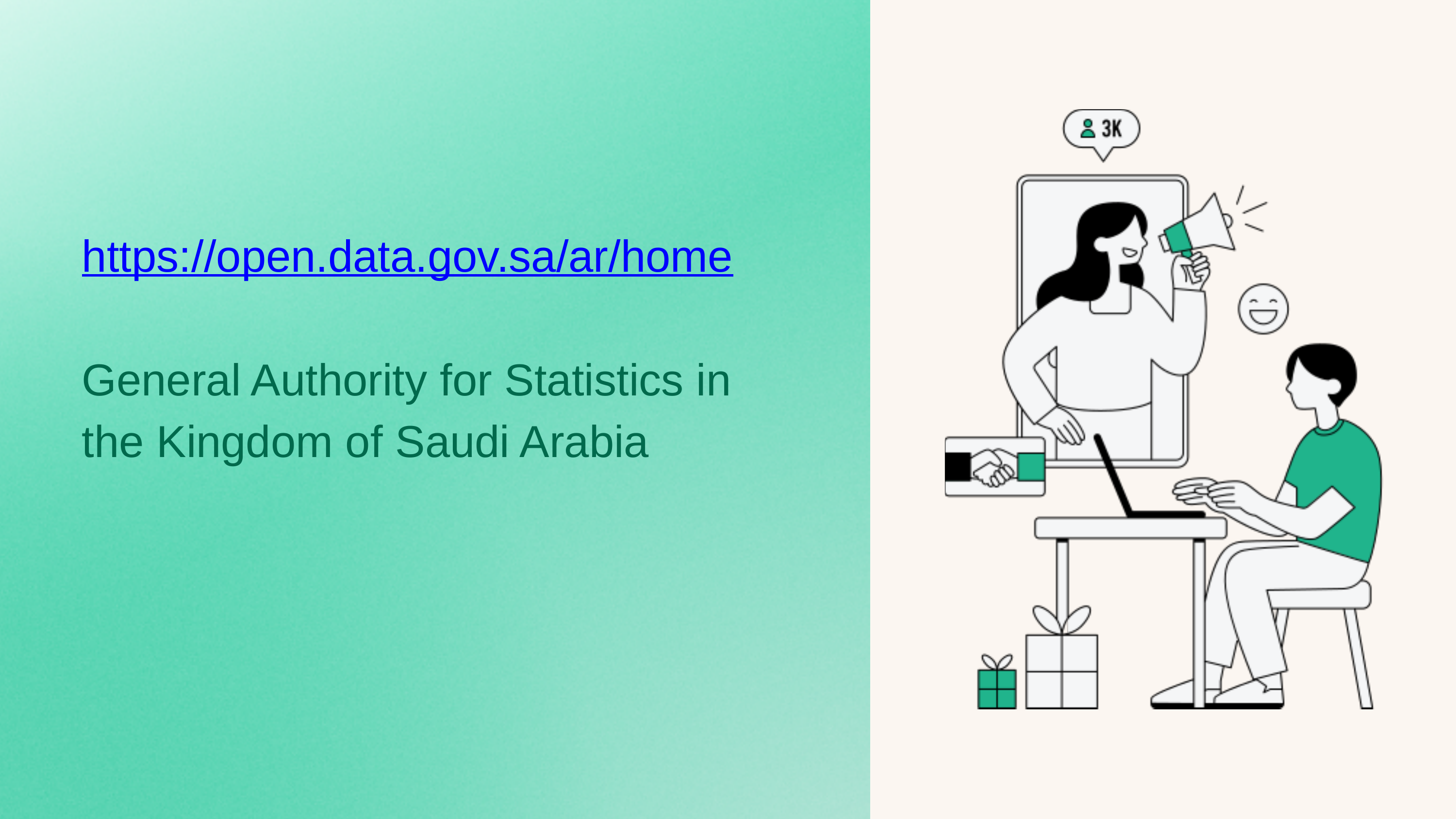

https://open.data.gov.sa/ar/home

General Authority for Statistics in the Kingdom of Saudi Arabia